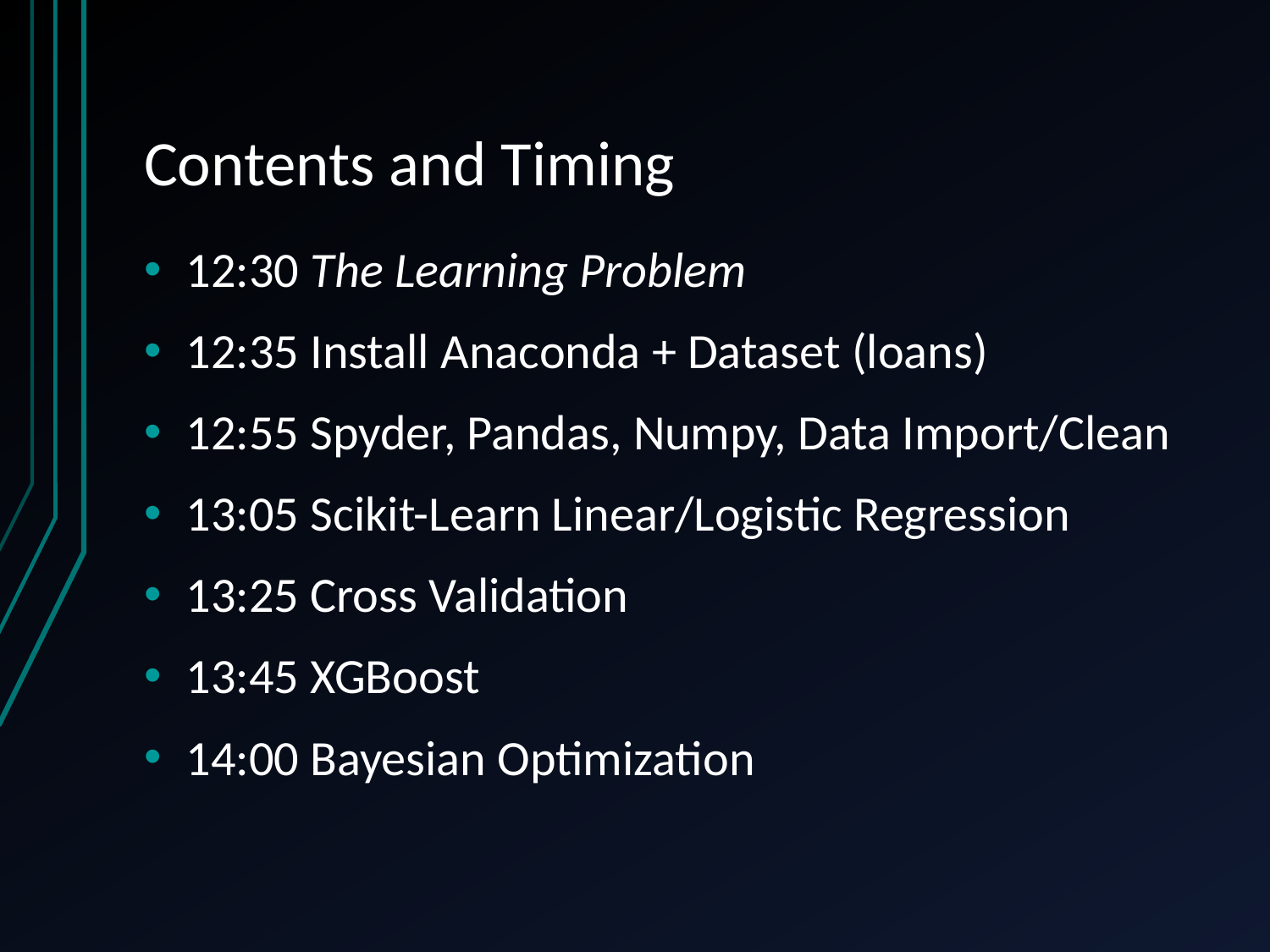

# Contents and Timing
12:30 The Learning Problem
12:35 Install Anaconda + Dataset (loans)
12:55 Spyder, Pandas, Numpy, Data Import/Clean
13:05 Scikit-Learn Linear/Logistic Regression
13:25 Cross Validation
13:45 XGBoost
14:00 Bayesian Optimization